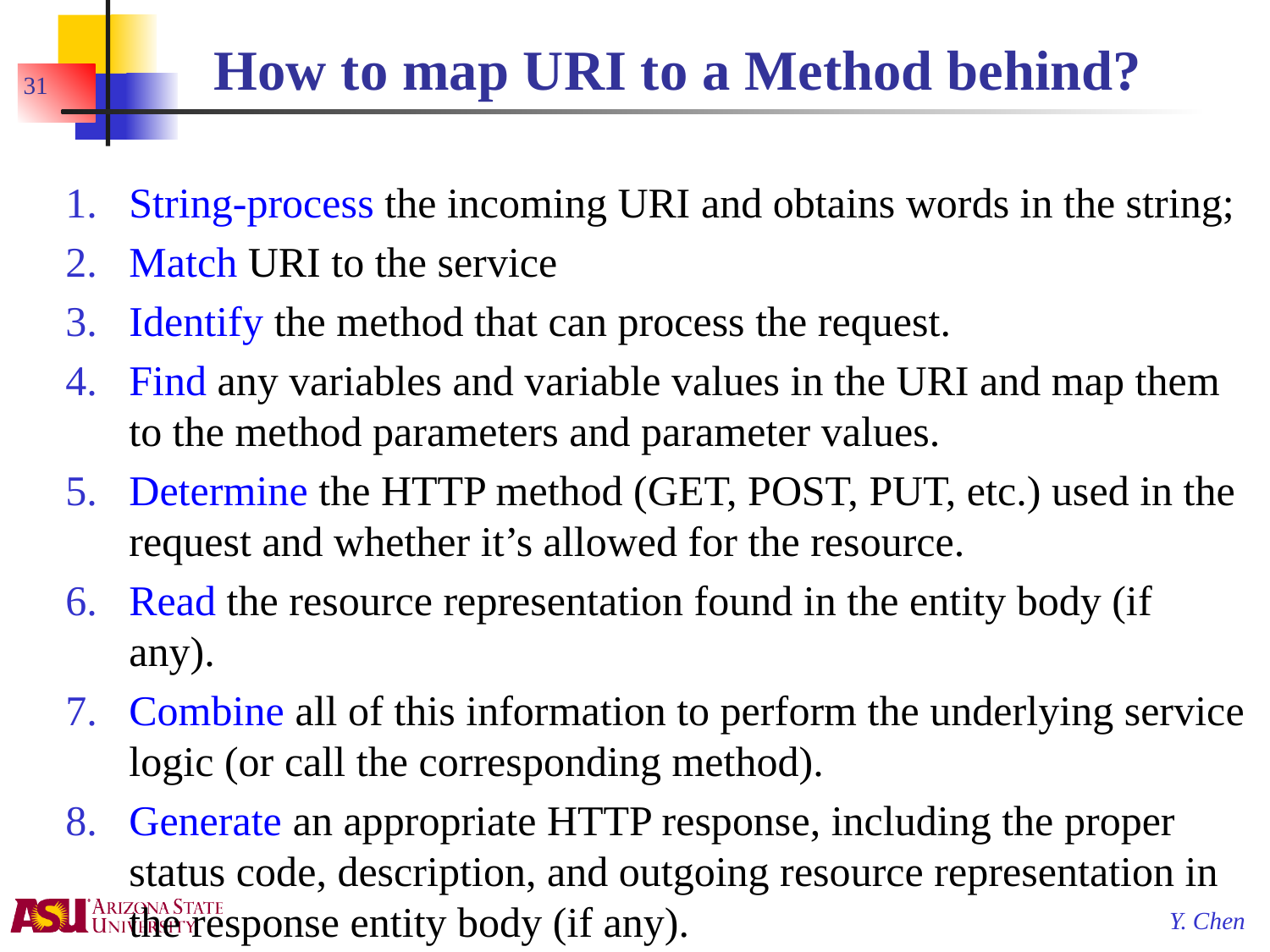

# How to map URI to a Method behind?
31
String-process the incoming URI and obtains words in the string;
Match URI to the service
Identify the method that can process the request.
Find any variables and variable values in the URI and map them to the method parameters and parameter values.
Determine the HTTP method (GET, POST, PUT, etc.) used in the request and whether it’s allowed for the resource.
Read the resource representation found in the entity body (if any).
Combine all of this information to perform the underlying service logic (or call the corresponding method).
Generate an appropriate HTTP response, including the proper status code, description, and outgoing resource representation in the response entity body (if any).